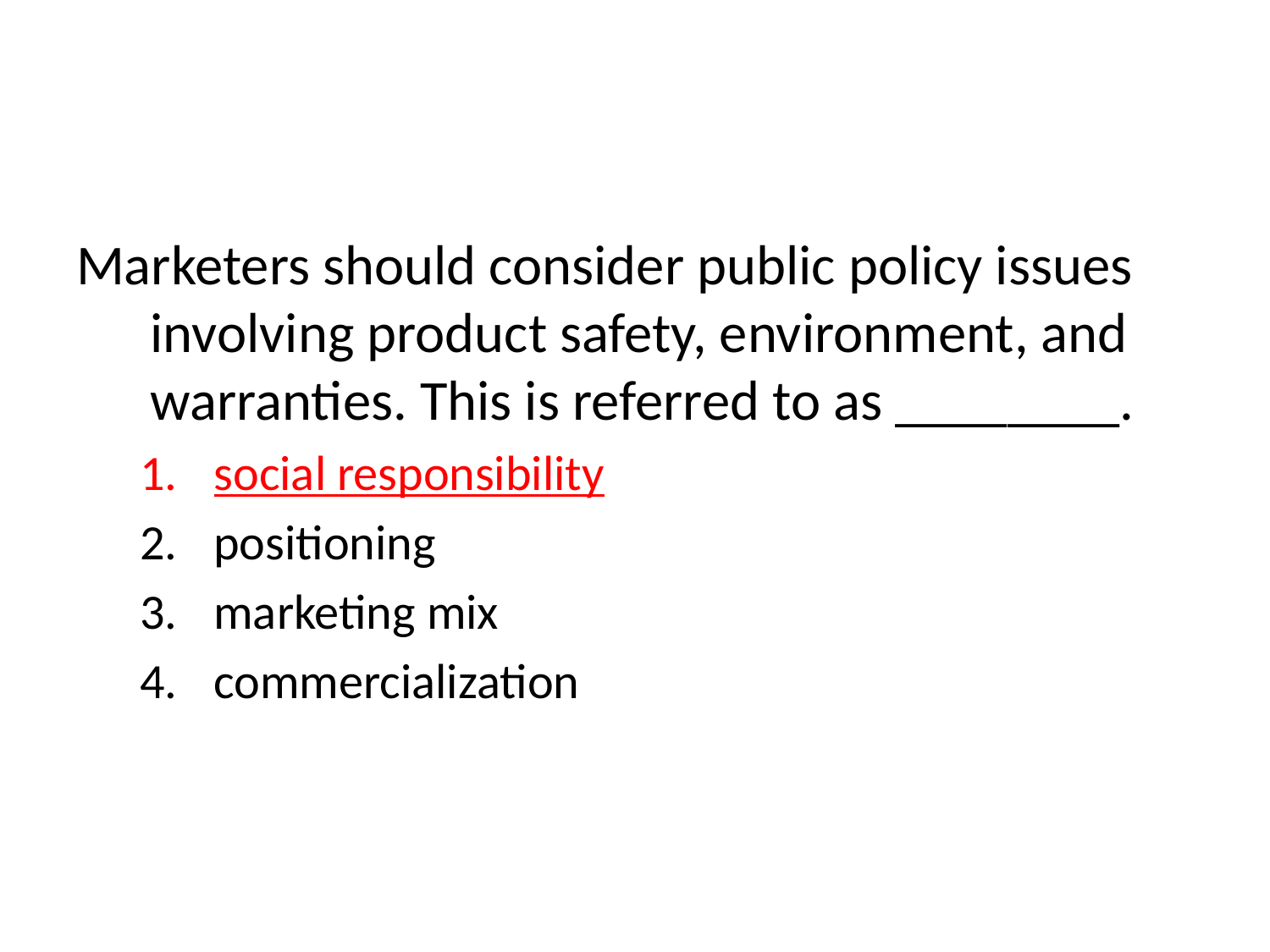

Marketers should consider public policy issues involving product safety, environment, and warranties. This is referred to as ________.
social responsibility
positioning
marketing mix
commercialization